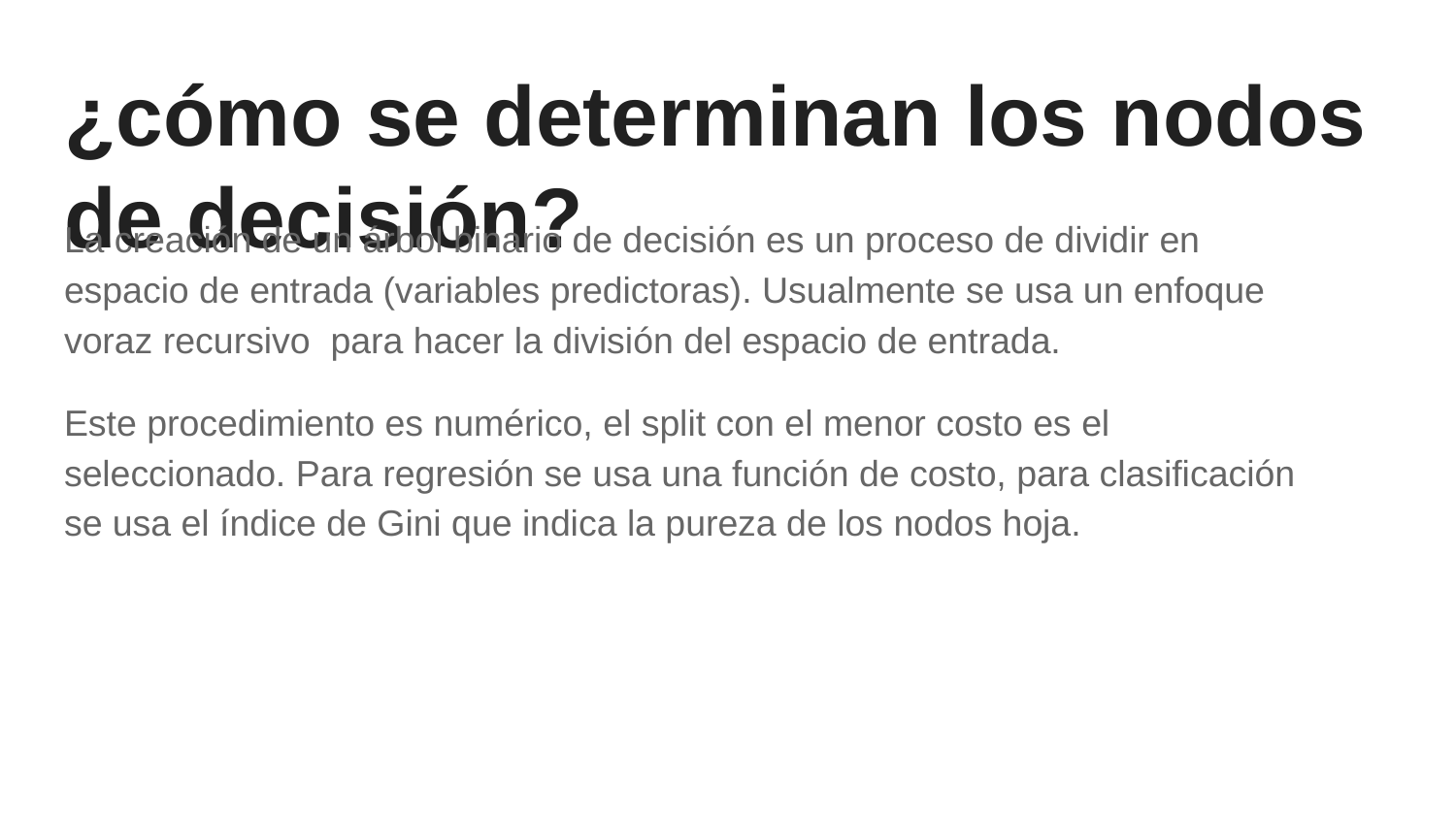

# ¿cómo se determinan los nodos de decisión?

La creación de un árbol binario de decisión es un proceso de dividir en espacio de entrada (variables predictoras). Usualmente se usa un enfoque voraz recursivo  para hacer la división del espacio de entrada.
Este procedimiento es numérico, el split con el menor costo es el seleccionado. Para regresión se usa una función de costo, para clasificación se usa el índice de Gini que indica la pureza de los nodos hoja.